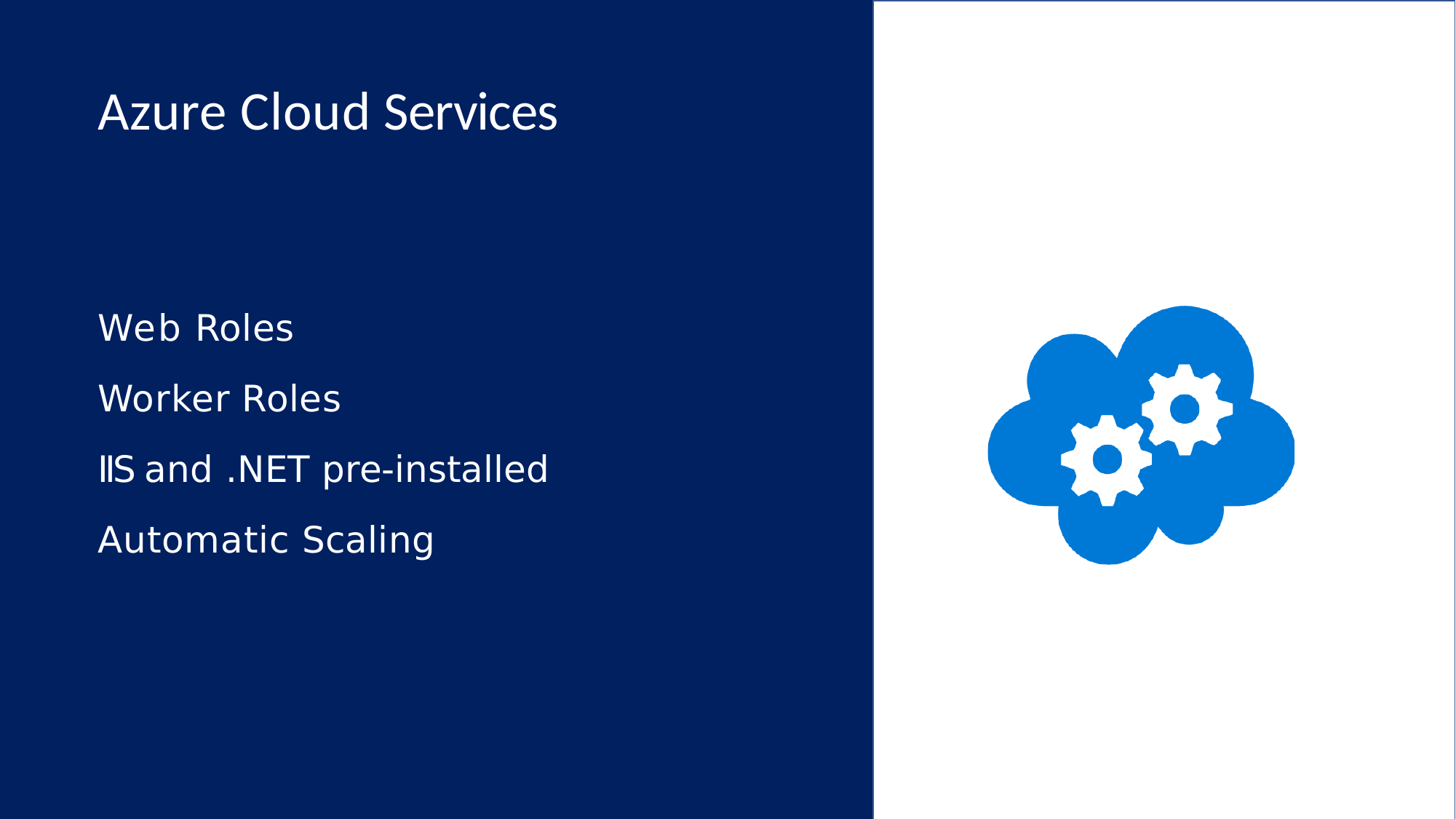

# Azure Cloud Services
Web Roles
Worker Roles
IIS and .NET pre-installed  Automatic Scaling